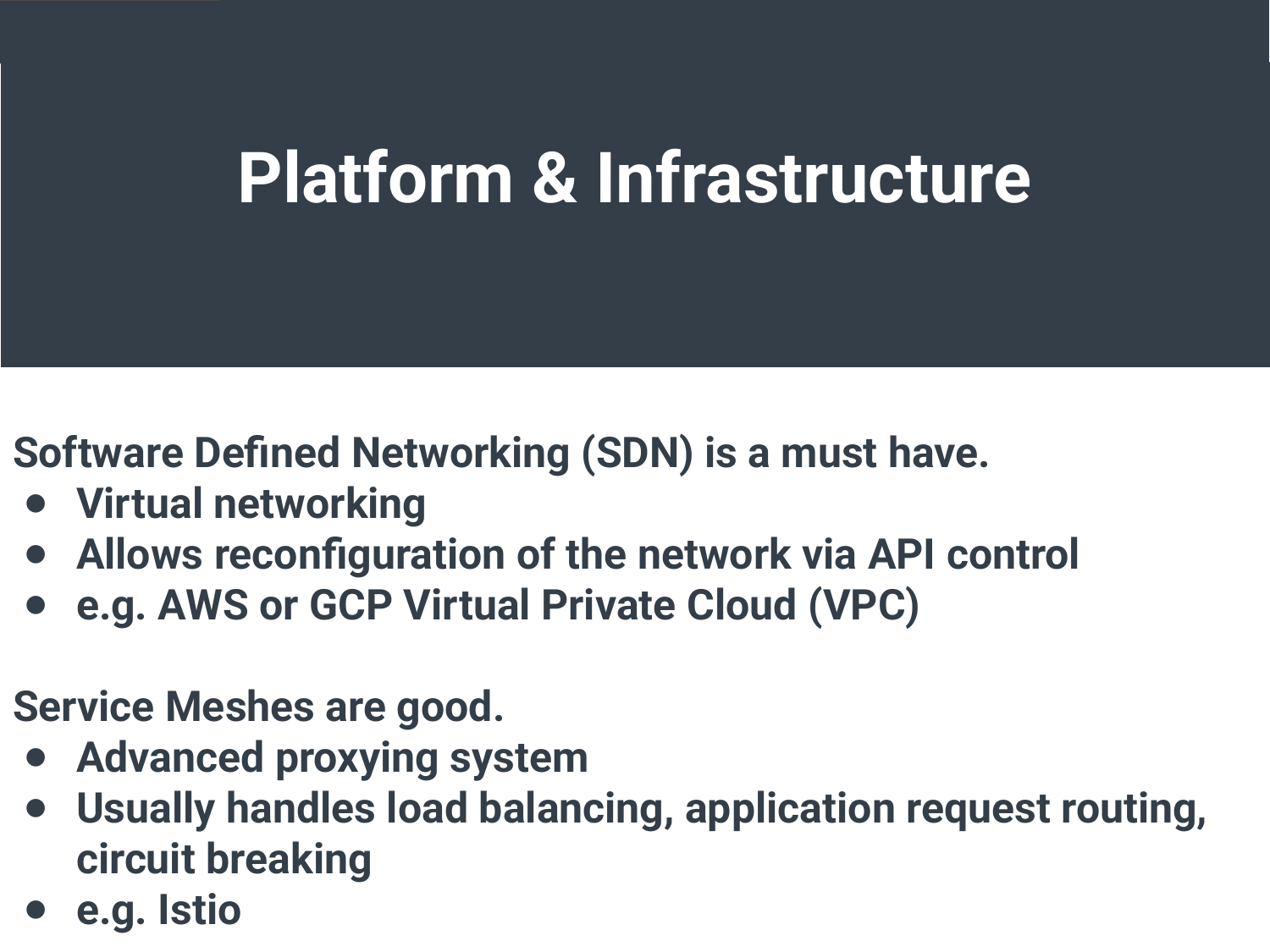

Platform & Infrastructure
Software Defined Networking (SDN) is a must have.
Virtual networking
Allows reconfiguration of the network via API control
e.g. AWS or GCP Virtual Private Cloud (VPC)

Service Meshes are good.
Advanced proxying system
Usually handles load balancing, application request routing, circuit breaking
e.g. Istio